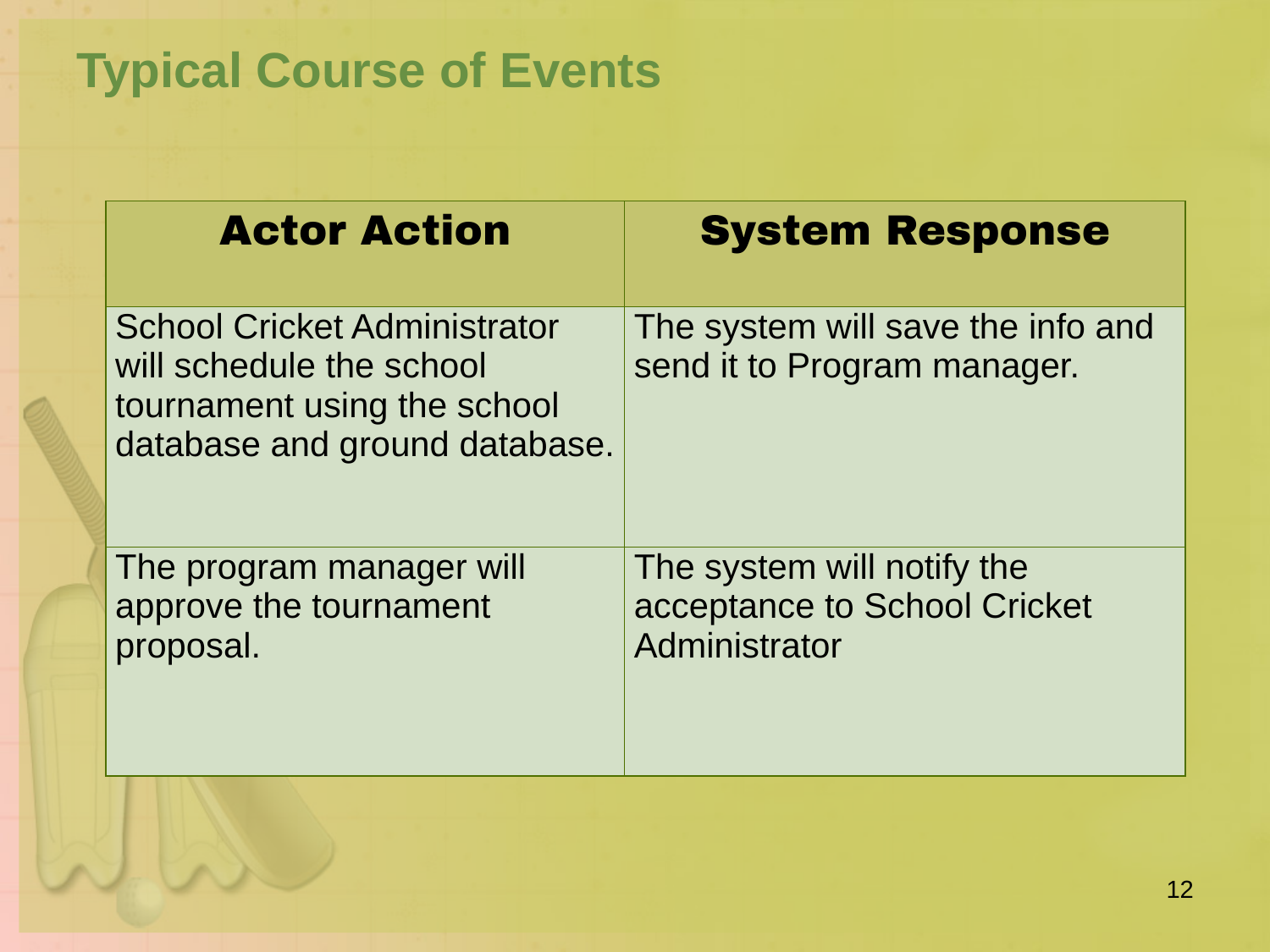

Typical Course of Events
| Actor Action | System Response |
| --- | --- |
| School Cricket Administrator will schedule the school tournament using the school database and ground database. | The system will save the info and send it to Program manager. |
| The program manager will approve the tournament proposal. | The system will notify the acceptance to School Cricket Administrator |
12